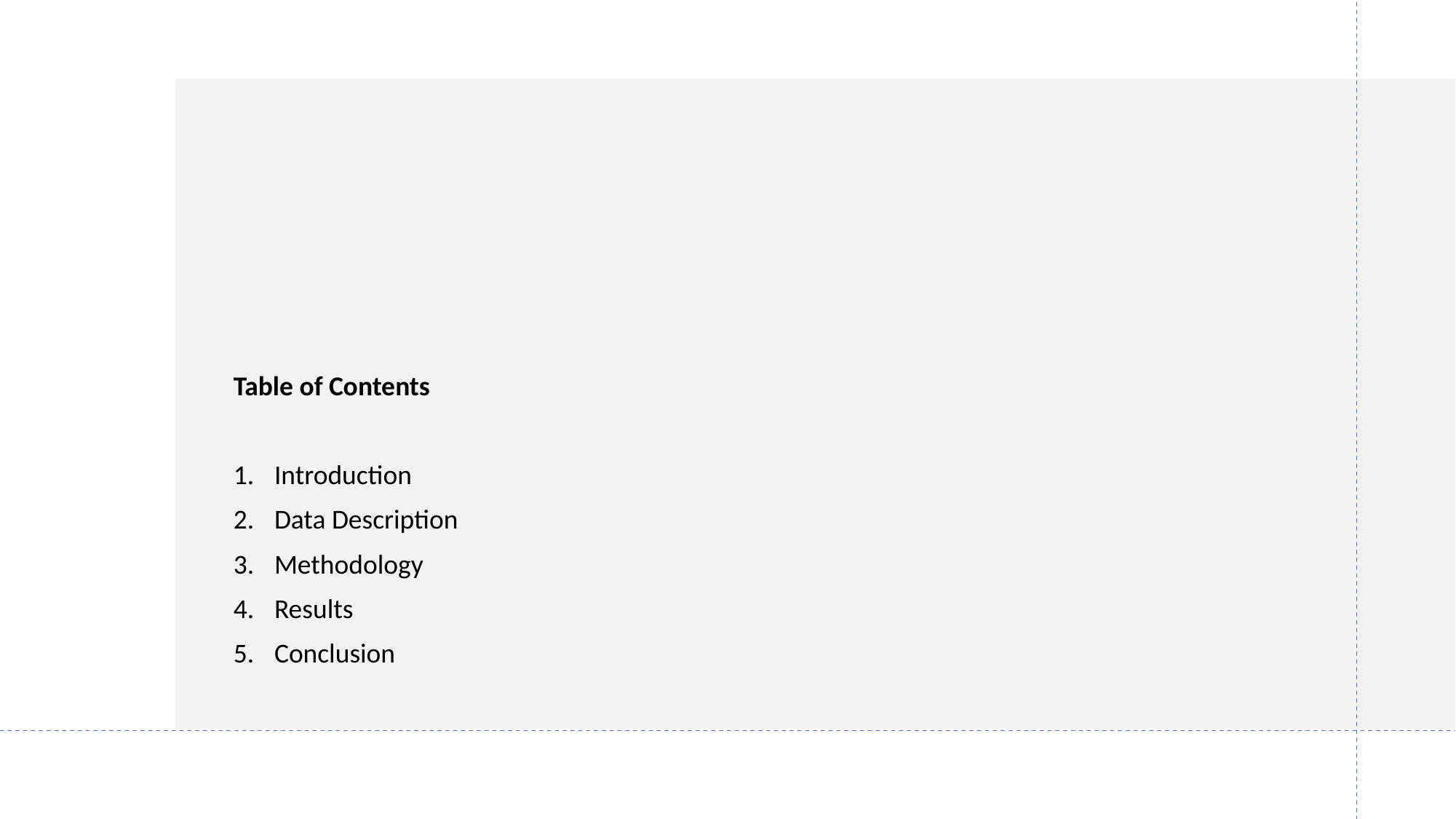

Table of Contents

Introduction
Data Description
Methodology
Results
Conclusion